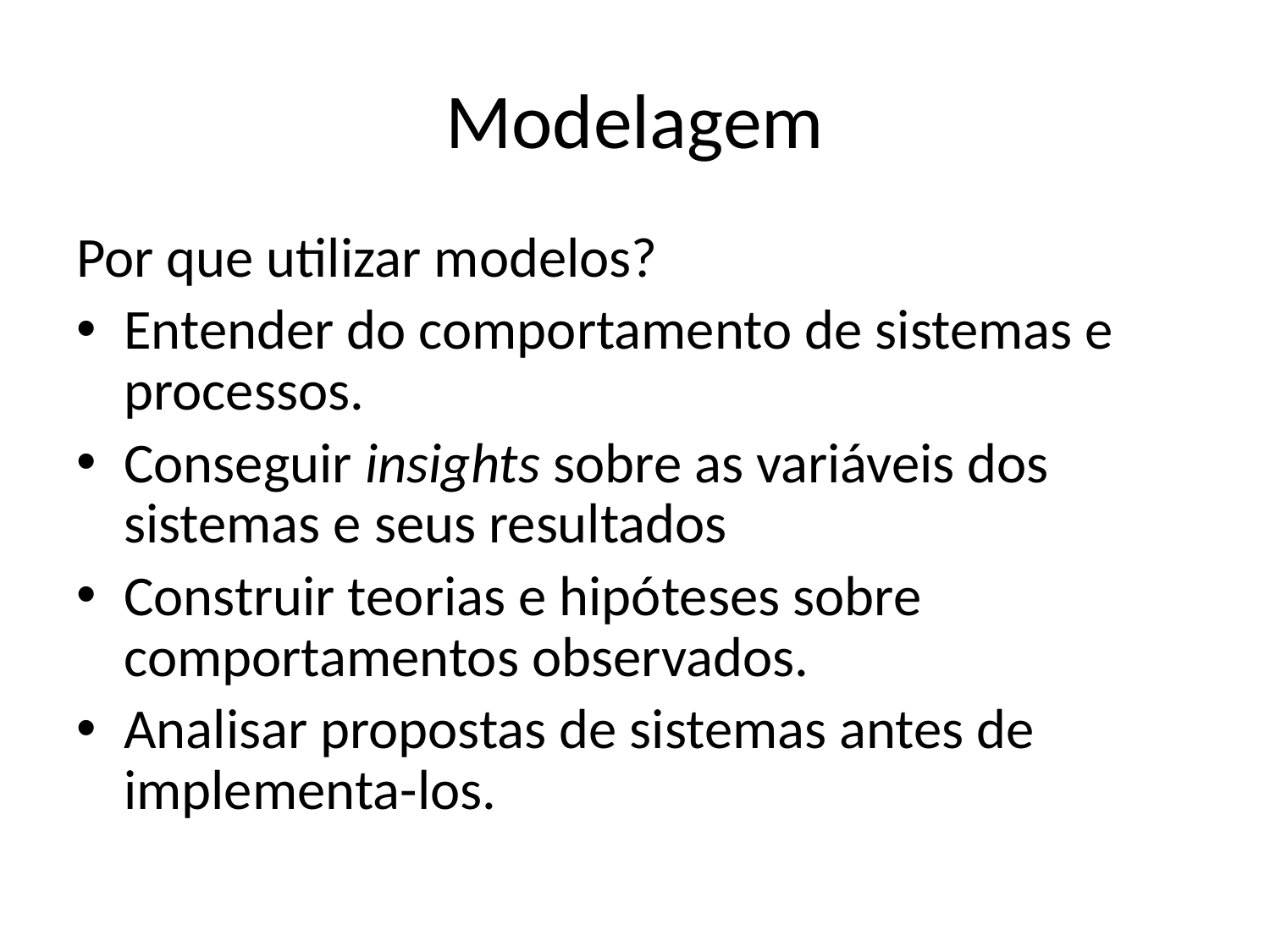

# Modelagem
Por que utilizar modelos?
Entender do comportamento de sistemas e processos.
Conseguir insights sobre as variáveis dos sistemas e seus resultados
Construir teorias e hipóteses sobre comportamentos observados.
Analisar propostas de sistemas antes de implementa-los.